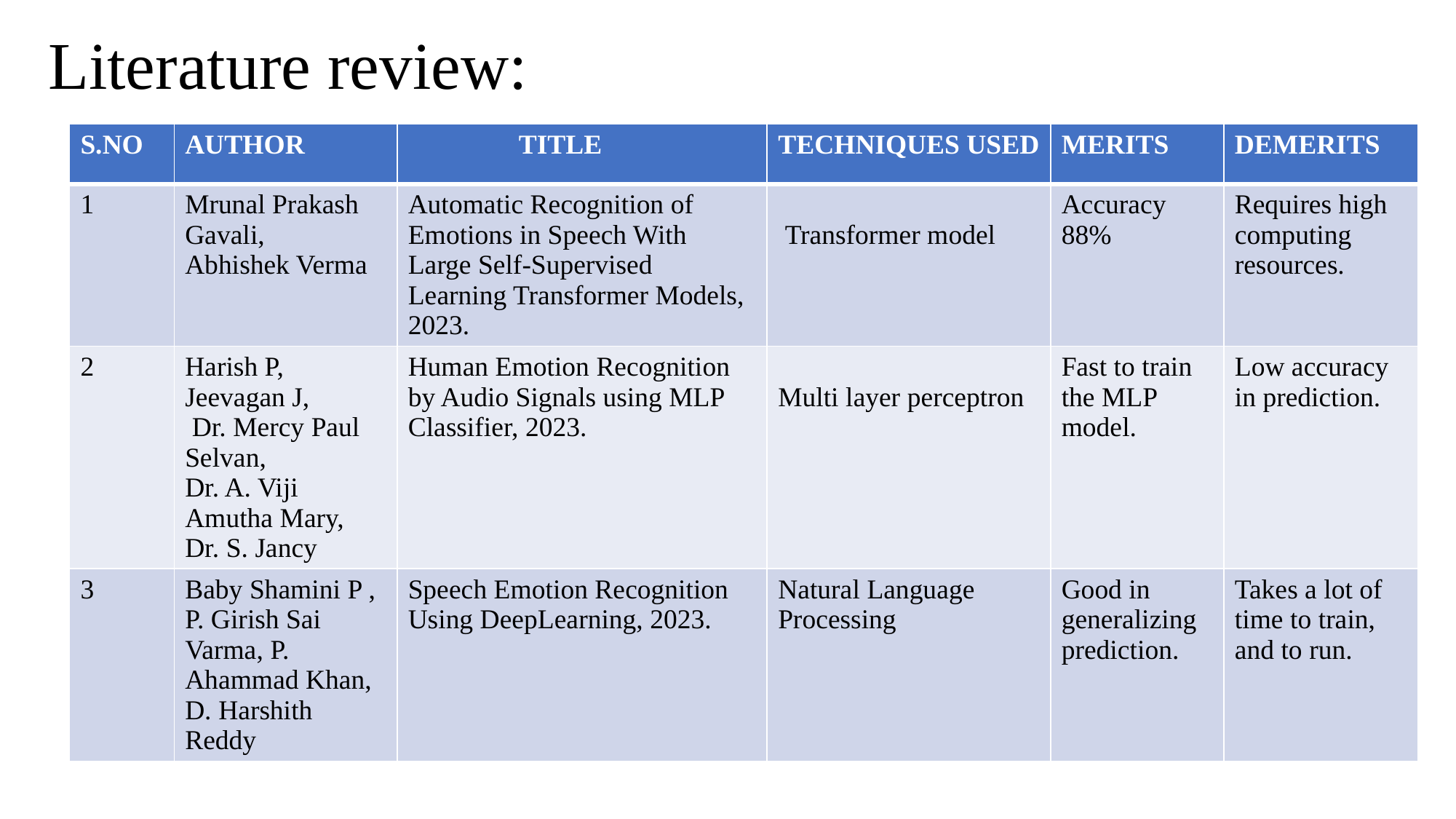

# Literature review:
| S.NO | AUTHOR | TITLE | TECHNIQUES USED | MERITS | DEMERITS |
| --- | --- | --- | --- | --- | --- |
| 1 | Mrunal Prakash Gavali, Abhishek Verma | Automatic Recognition of Emotions in Speech With Large Self-Supervised Learning Transformer Models, 2023. | Transformer model | Accuracy 88% | Requires high computing resources. |
| 2 | Harish P, Jeevagan J, Dr. Mercy Paul Selvan, Dr. A. Viji Amutha Mary, Dr. S. Jancy | Human Emotion Recognition by Audio Signals using MLP Classifier, 2023. | Multi layer perceptron | Fast to train the MLP model. | Low accuracy in prediction. |
| 3 | Baby Shamini P , P. Girish Sai Varma, P. Ahammad Khan, D. Harshith Reddy | Speech Emotion Recognition Using DeepLearning, 2023. | Natural Language Processing | Good in generalizing prediction. | Takes a lot of time to train, and to run. |